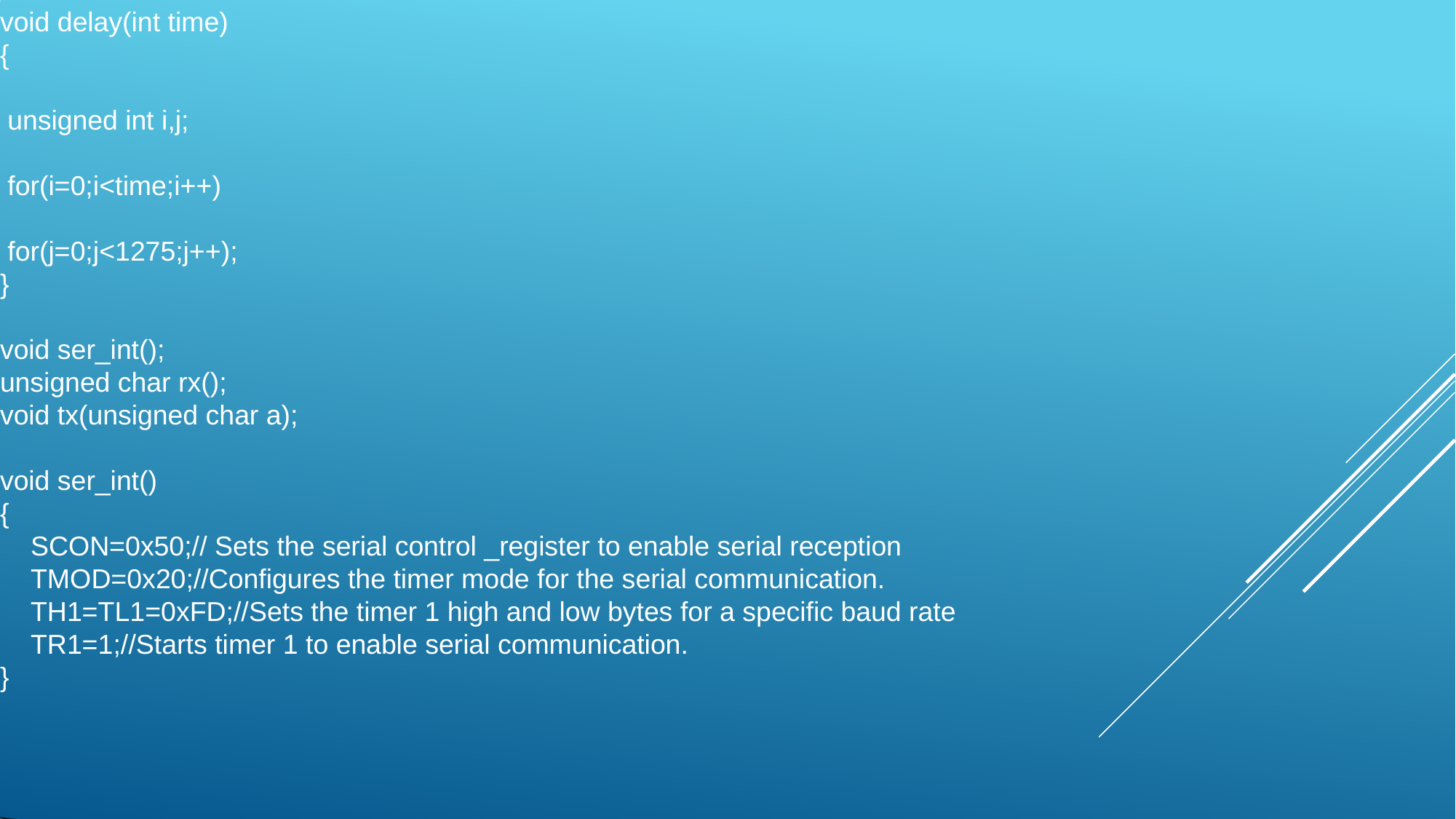

#
void delay(int time)
{

 unsigned int i,j;

 for(i=0;i<time;i++)

 for(j=0;j<1275;j++);
}

void ser_int();
unsigned char rx();
void tx(unsigned char a);

void ser_int()
{
    SCON=0x50;// Sets the serial control _register to enable serial reception
    TMOD=0x20;//Configures the timer mode for the serial communication.
    TH1=TL1=0xFD;//Sets the timer 1 high and low bytes for a specific baud rate
    TR1=1;//Starts timer 1 to enable serial communication.
}